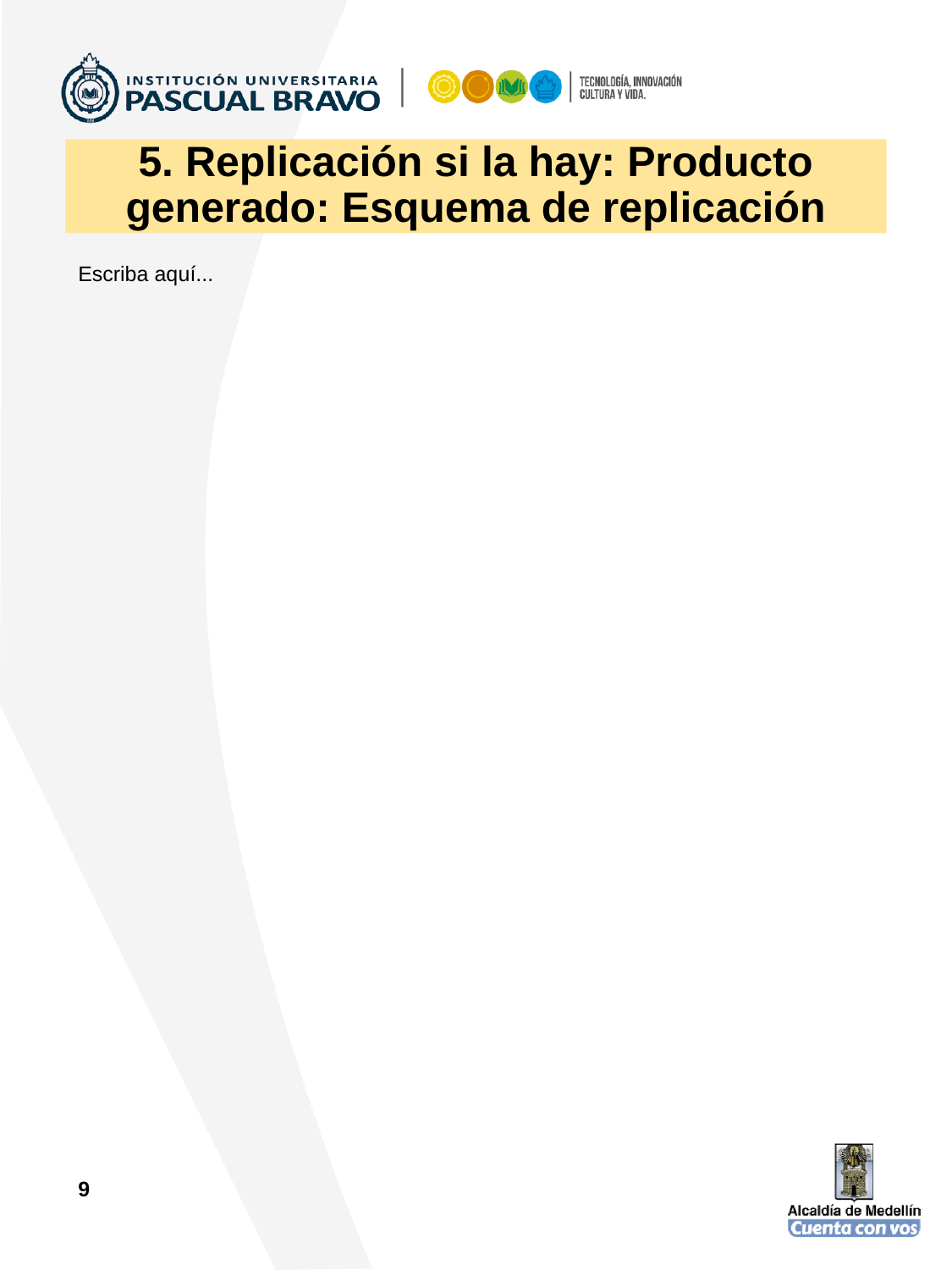

# 5. Replicación si la hay: Producto generado: Esquema de replicación
Escriba aquí...
9